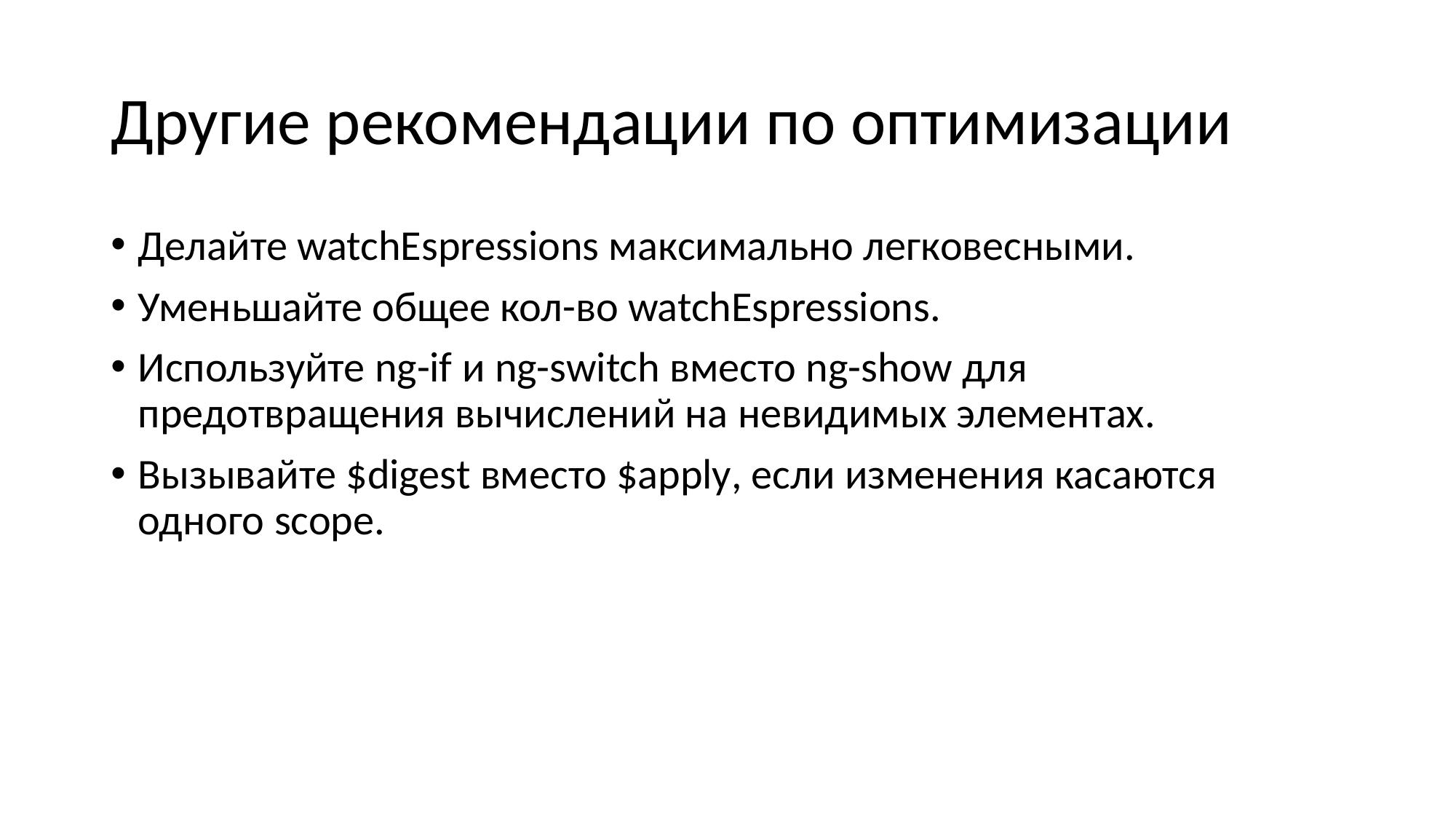

# Другие рекомендации по оптимизации
Делайте watchEspressions максимально легковесными.
Уменьшайте общее кол-во watchEspressions.
Используйте ng-if и ng-switch вместо ng-show для предотвращения вычислений на невидимых элементах.
Вызывайте $digest вместо $apply, если изменения касаются одного scope.